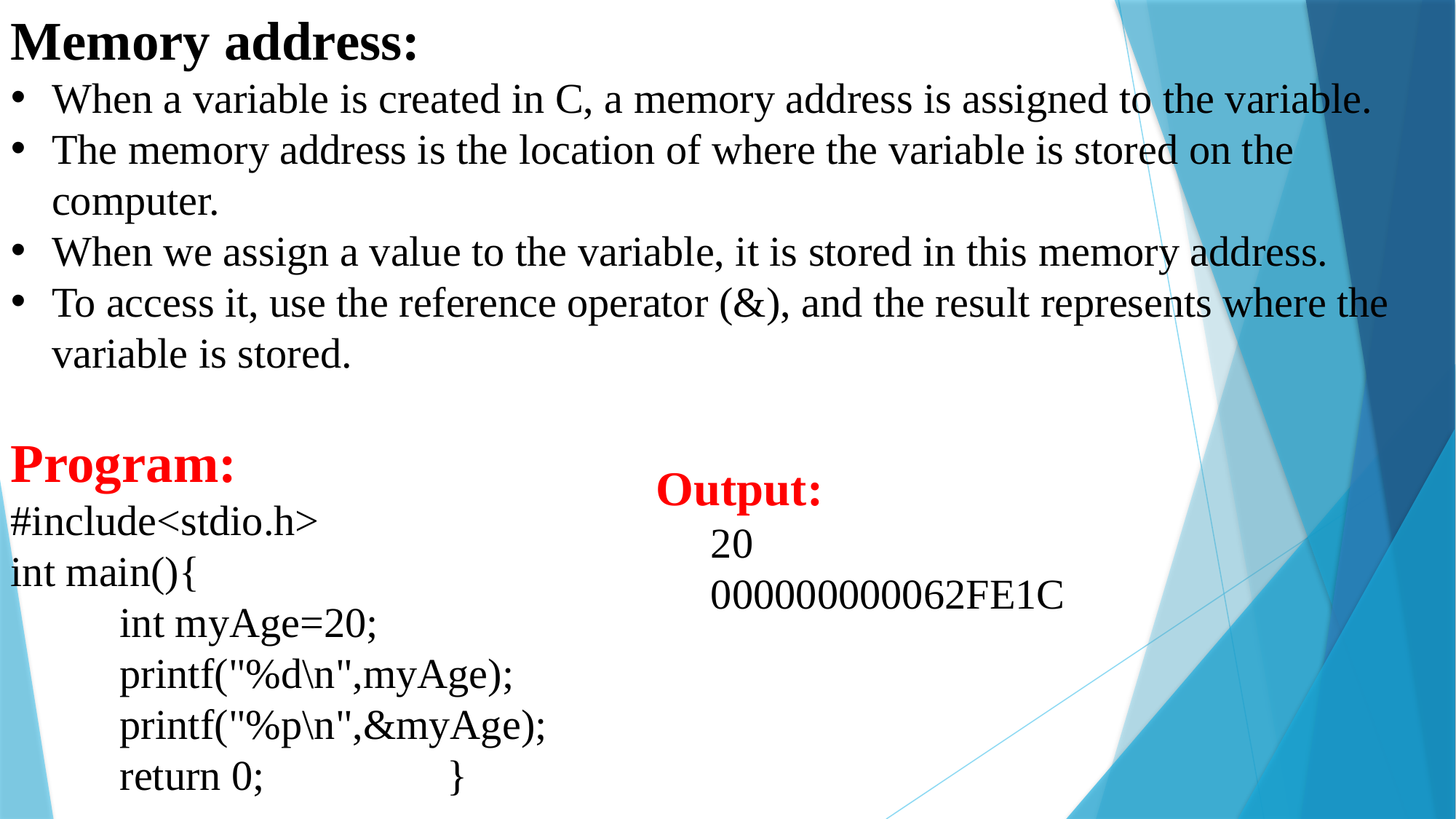

Memory address:
When a variable is created in C, a memory address is assigned to the variable.
The memory address is the location of where the variable is stored on the computer.
When we assign a value to the variable, it is stored in this memory address.
To access it, use the reference operator (&), and the result represents where the variable is stored.

Program:
#include<stdio.h>
int main(){
	int myAge=20;
	printf("%d\n",myAge);
	printf("%p\n",&myAge);
	return 0;		}

Output:
20
000000000062FE1C